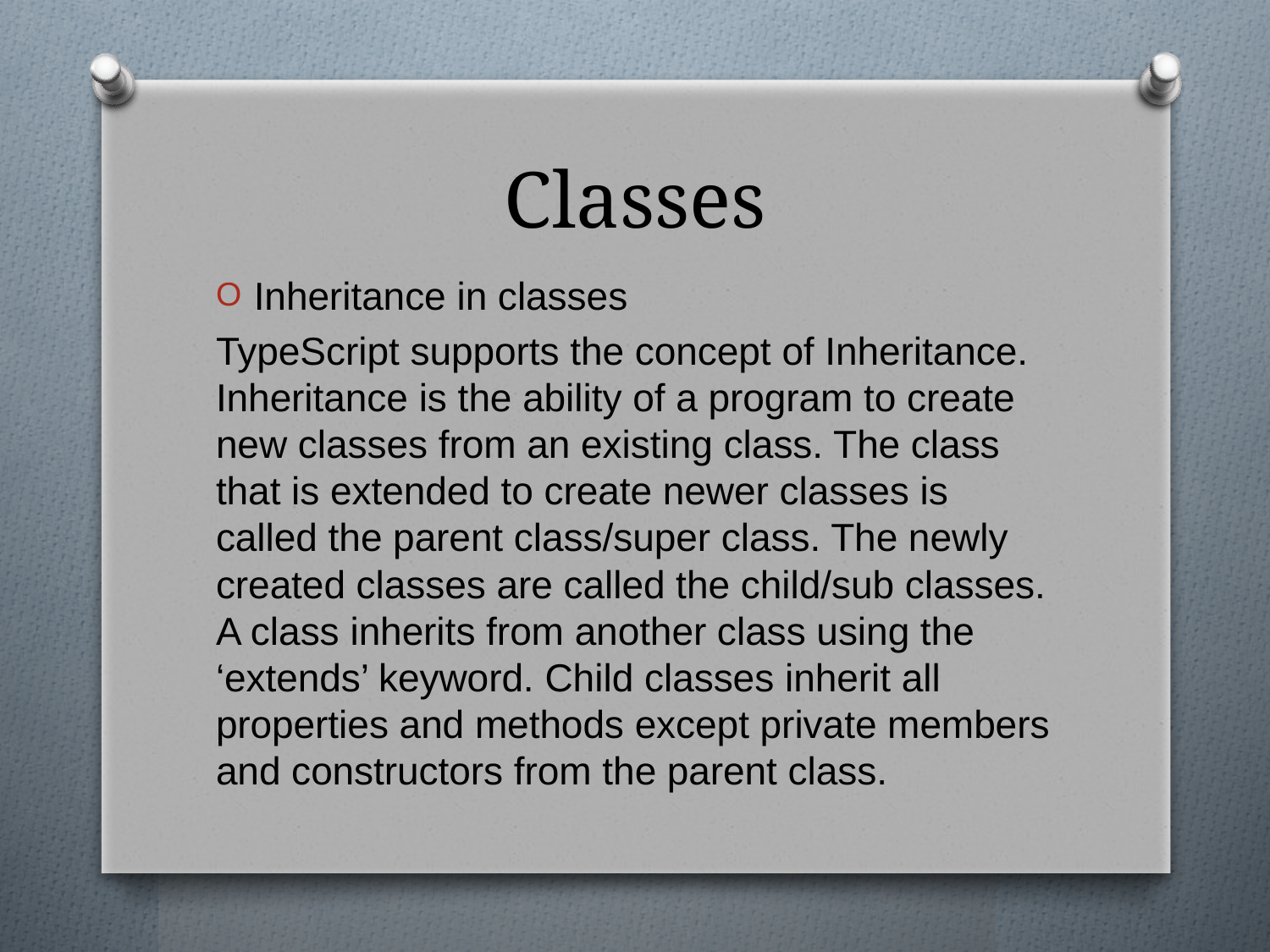

# Classes
Inheritance in classes
TypeScript supports the concept of Inheritance. Inheritance is the ability of a program to create new classes from an existing class. The class that is extended to create newer classes is called the parent class/super class. The newly created classes are called the child/sub classes. A class inherits from another class using the ‘extends’ keyword. Child classes inherit all properties and methods except private members and constructors from the parent class.